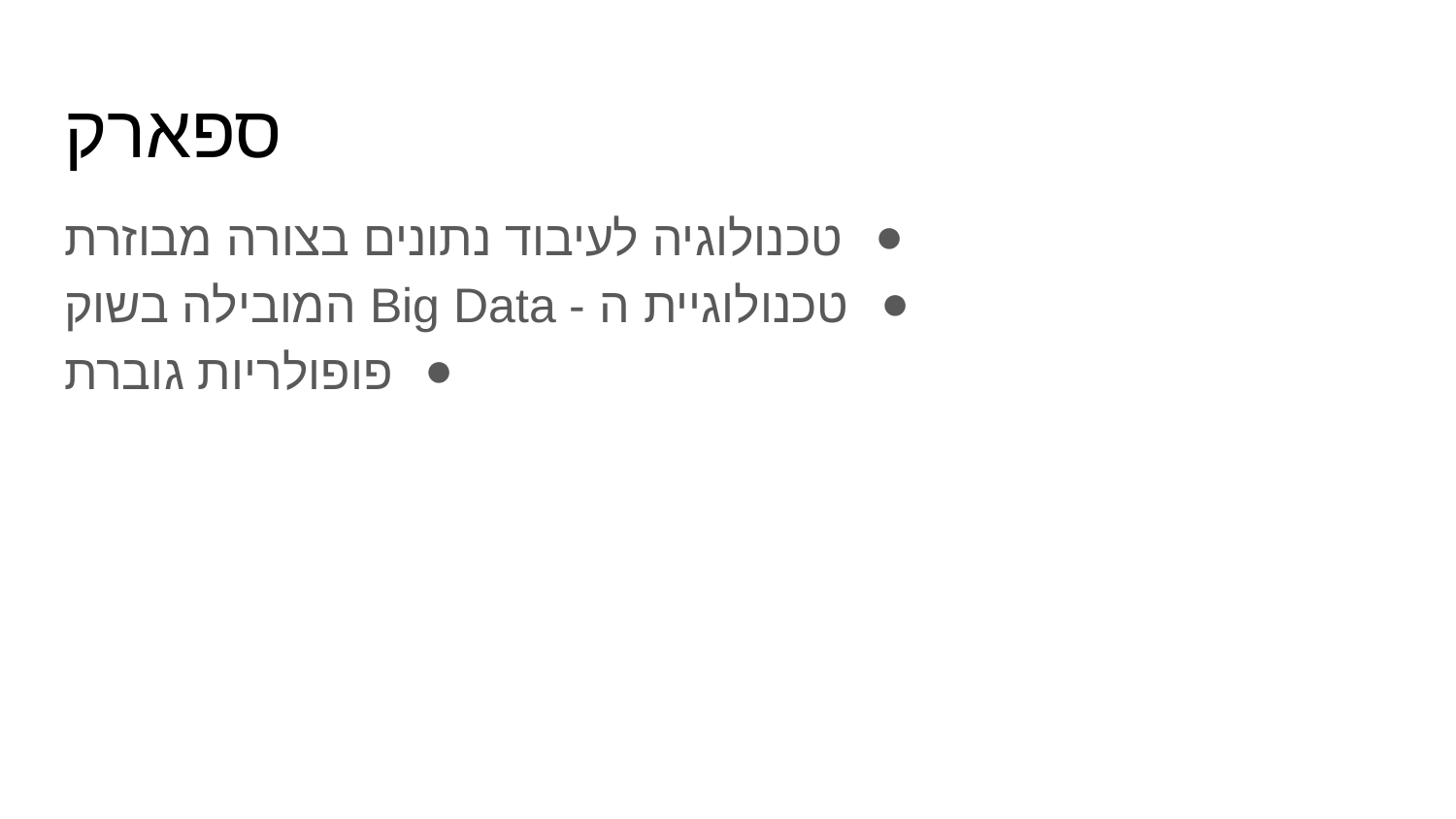

# ספארק
טכנולוגיה לעיבוד נתונים בצורה מבוזרת
טכנולוגיית ה - Big Data המובילה בשוק
פופולריות גוברת